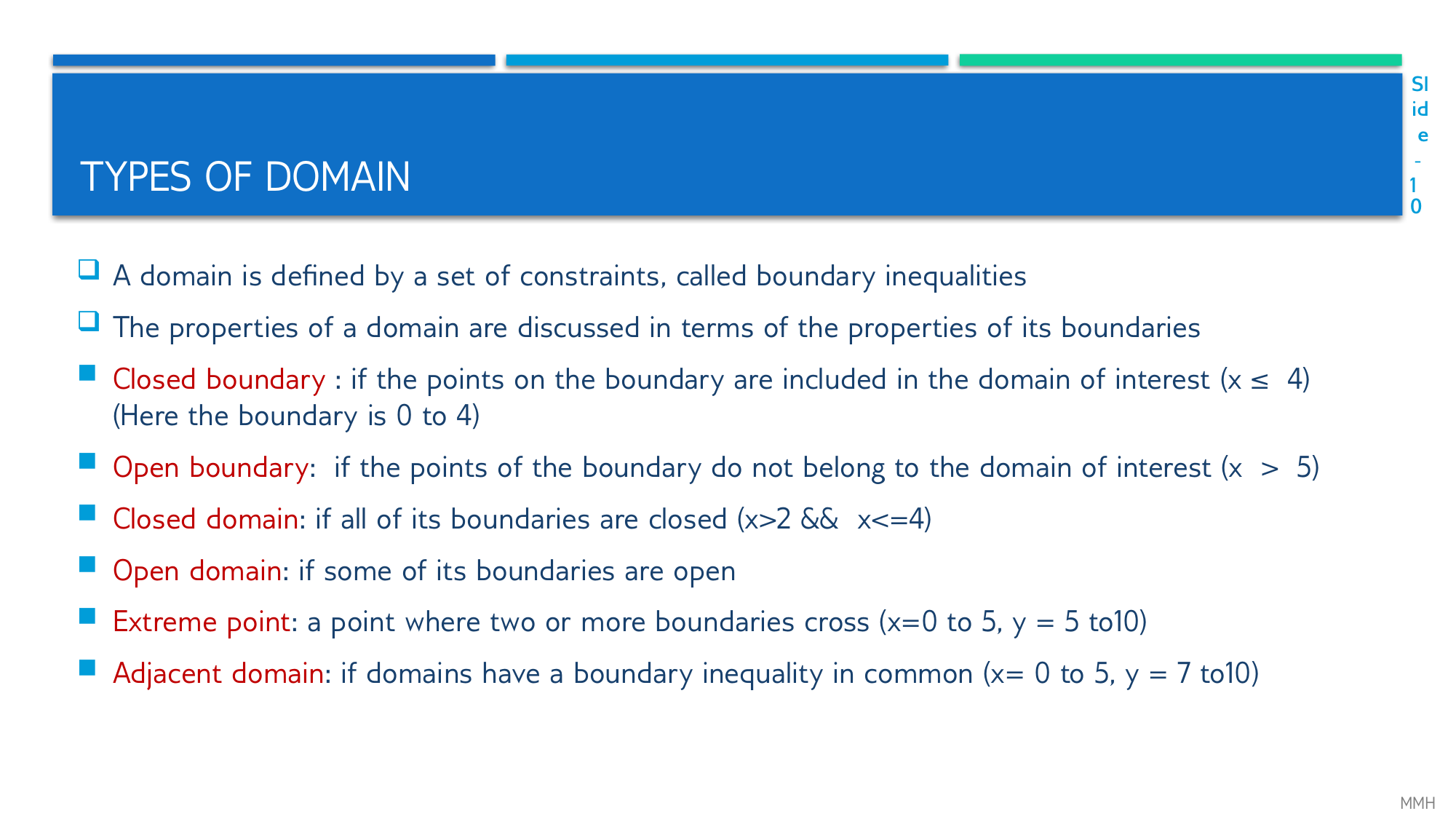

Slide - 10
# Types of domain
A domain is defined by a set of constraints, called boundary inequalities
The properties of a domain are discussed in terms of the properties of its boundaries
Closed boundary : if the points on the boundary are included in the domain of interest (x ≤  4)
(Here the boundary is 0 to 4)
Open boundary:  if the points of the boundary do not belong to the domain of interest (x  >  5)
Closed domain: if all of its boundaries are closed (x>2 &&  x<=4)
Open domain: if some of its boundaries are open
Extreme point: a point where two or more boundaries cross (x=0 to 5, y = 5 to10)
Adjacent domain: if domains have a boundary inequality in common (x= 0 to 5, y = 7 to10)

  MMH